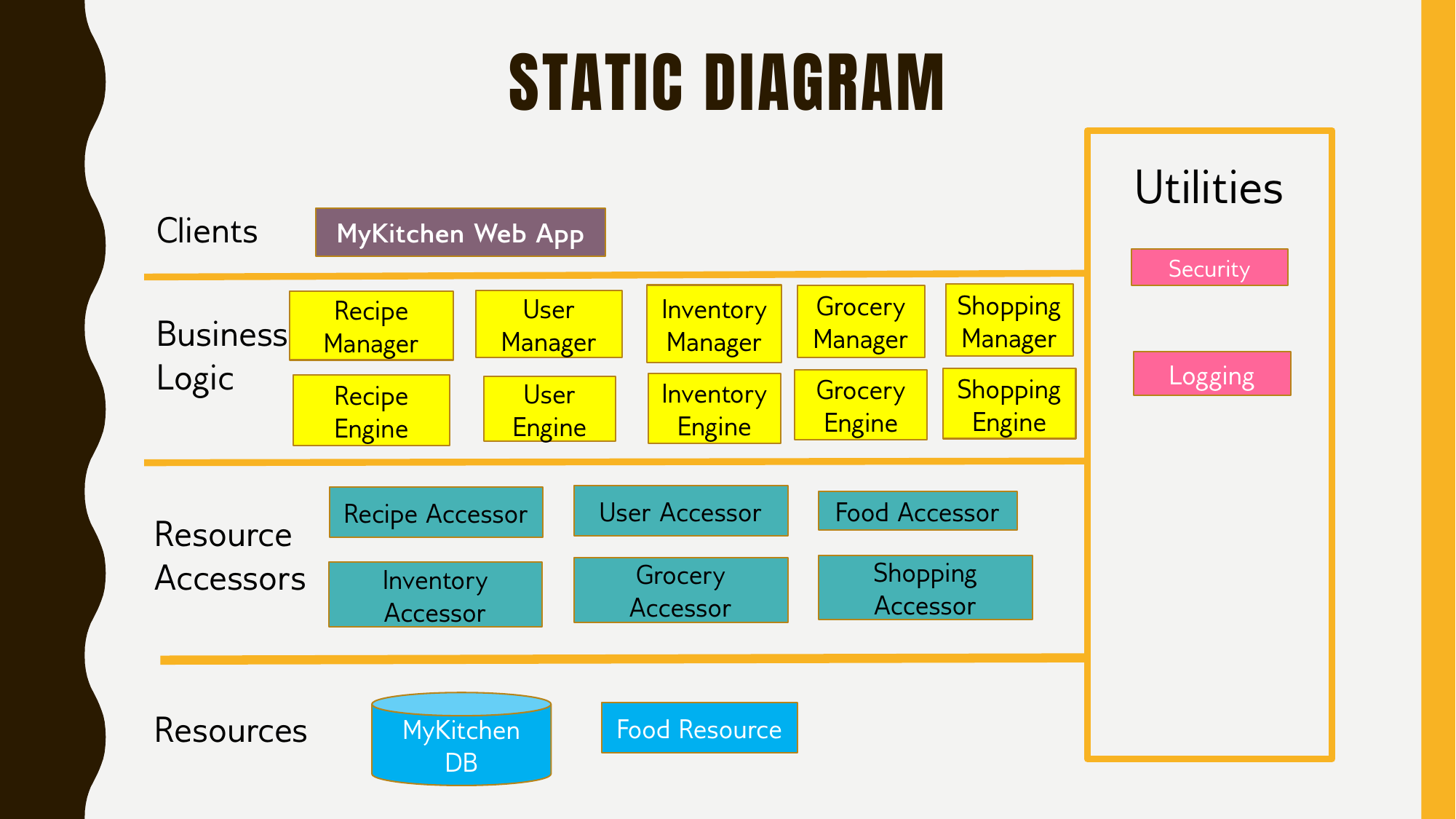

# Static diagram

Utilities
Clients
MyKitchen Web App
Security
Shopping Manager
Inventory Manager
Grocery Manager
User Manager
Recipe Manager
Business Logic
Logging
Shopping Engine
Grocery Engine
Inventory Engine
Recipe Engine
User Engine
User Accessor
Recipe Accessor
Food Accessor
Resource Accessors
Shopping Accessor
Grocery Accessor
Inventory Accessor
MyKitchen DB
Resources
Food Resource